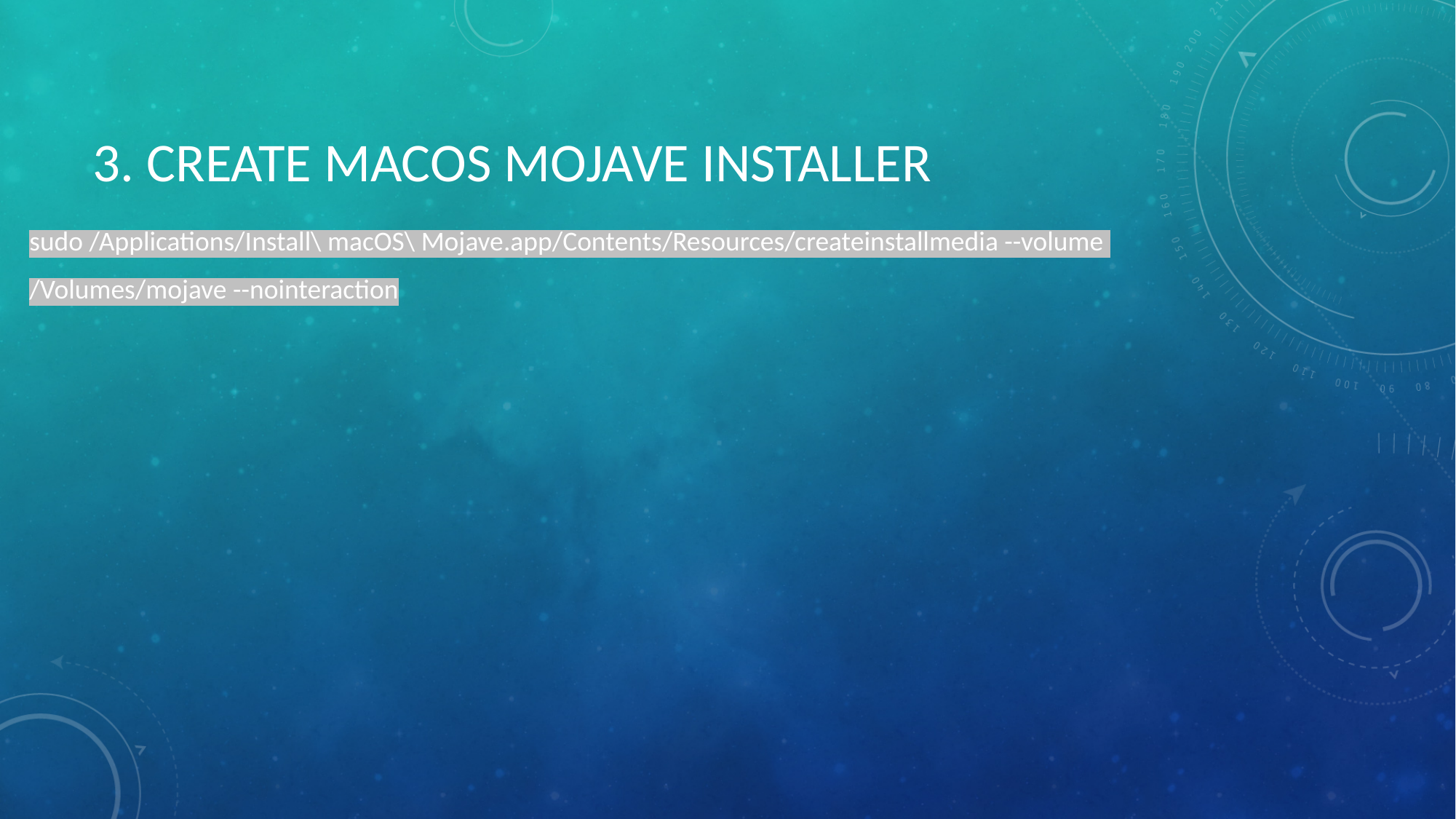

# 3. Create macOS Mojave Installer
sudo /Applications/Install\ macOS\ Mojave.app/Contents/Resources/createinstallmedia --volume
/Volumes/mojave --nointeraction